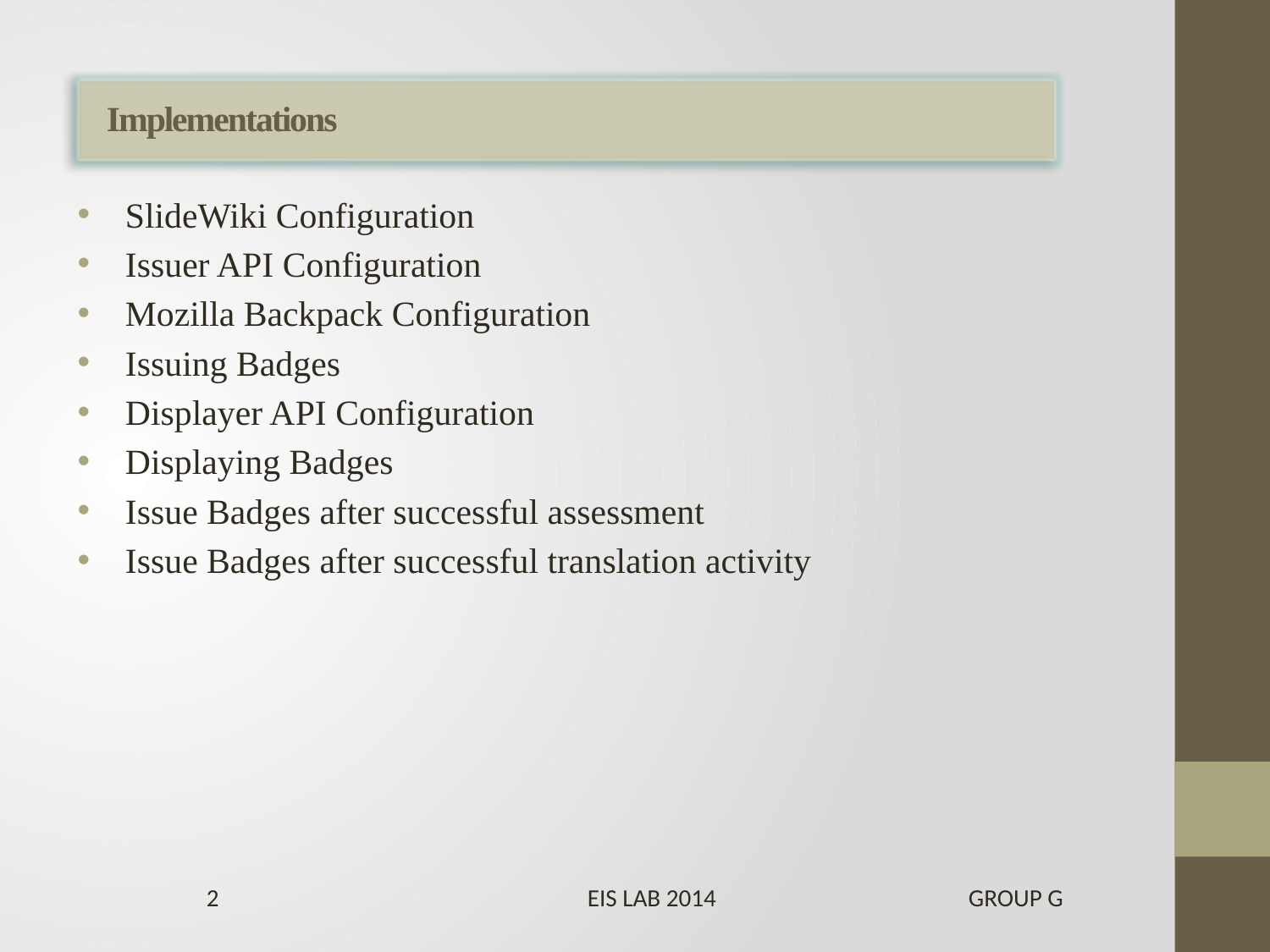

# Implementations

SlideWiki Configuration
Issuer API Configuration
Mozilla Backpack Configuration
Issuing Badges
Displayer API Configuration
Displaying Badges
Issue Badges after successful assessment
Issue Badges after successful translation activity
2			EIS LAB 2014 		GROUP G